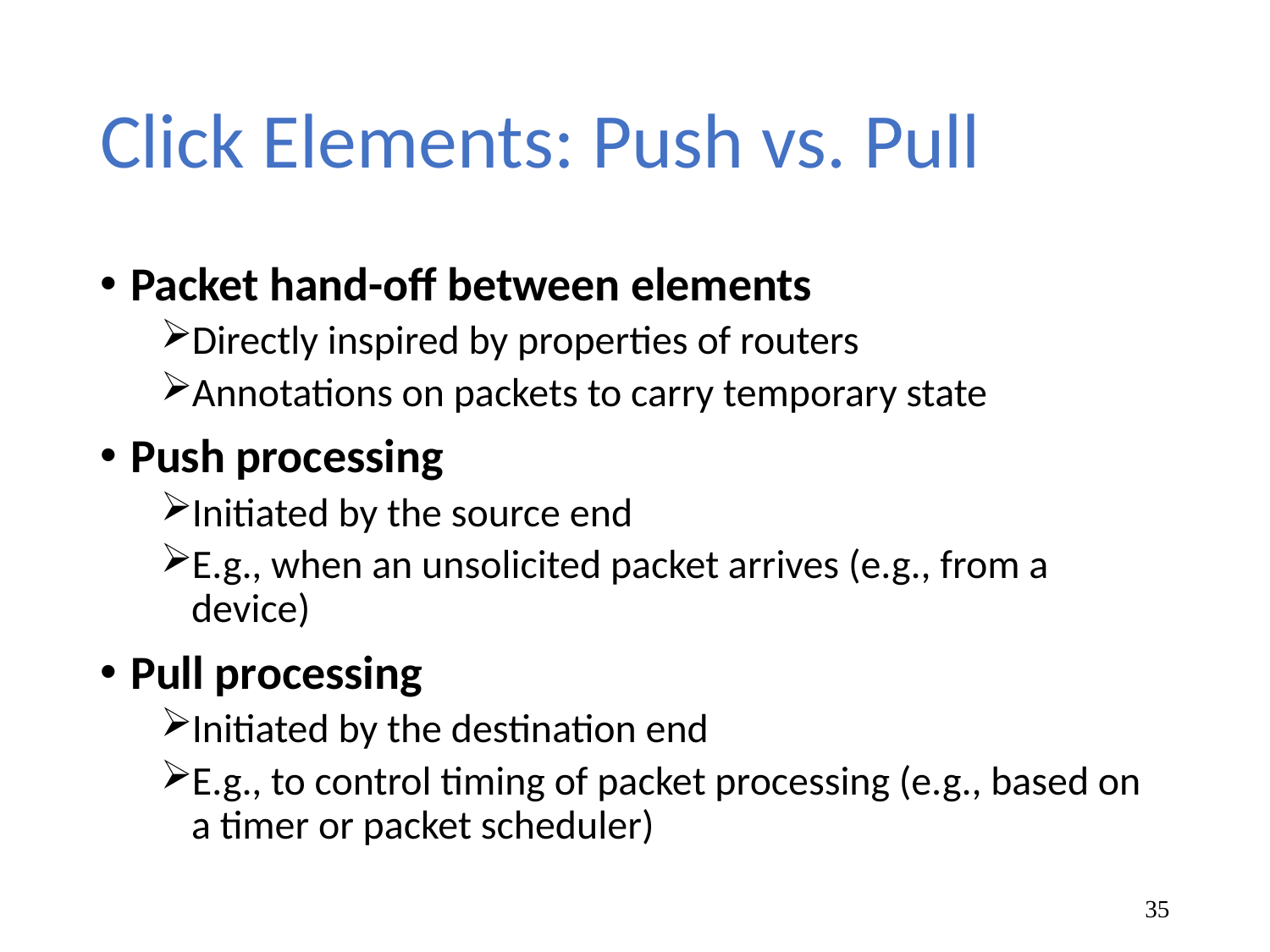

# Click Elements: Push vs. Pull
Packet hand-off between elements
Directly inspired by properties of routers
Annotations on packets to carry temporary state
Push processing
Initiated by the source end
E.g., when an unsolicited packet arrives (e.g., from a device)
Pull processing
Initiated by the destination end
E.g., to control timing of packet processing (e.g., based on a timer or packet scheduler)
35